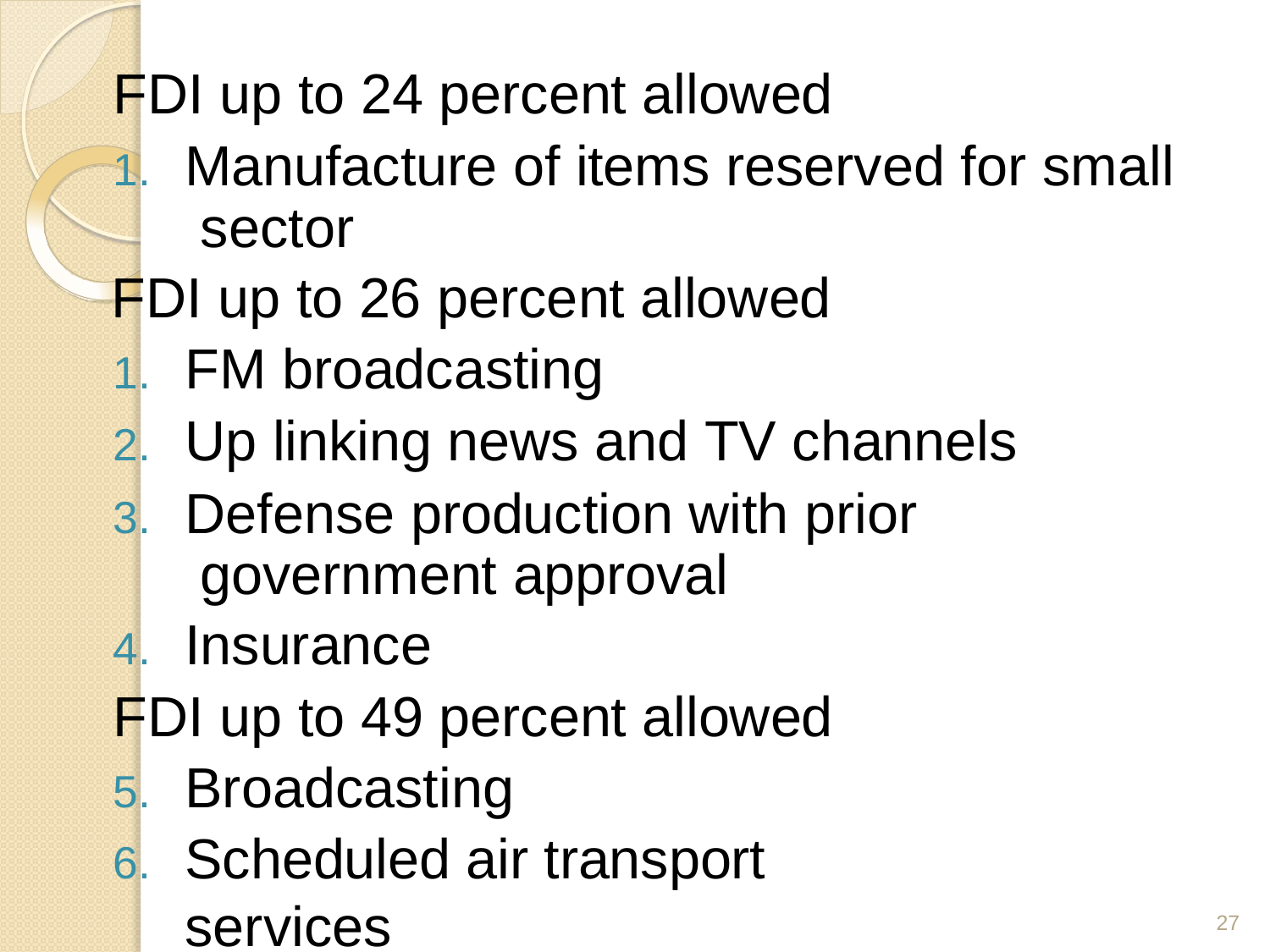

FDI up to 24 percent allowed
1.	Manufacture of items reserved for small  sector
FDI up to 26 percent allowed
FM broadcasting
Up linking news and TV channels
Defense production with prior  government approval
Insurance
FDI up to 49 percent allowed
Broadcasting
Scheduled air transport services
27